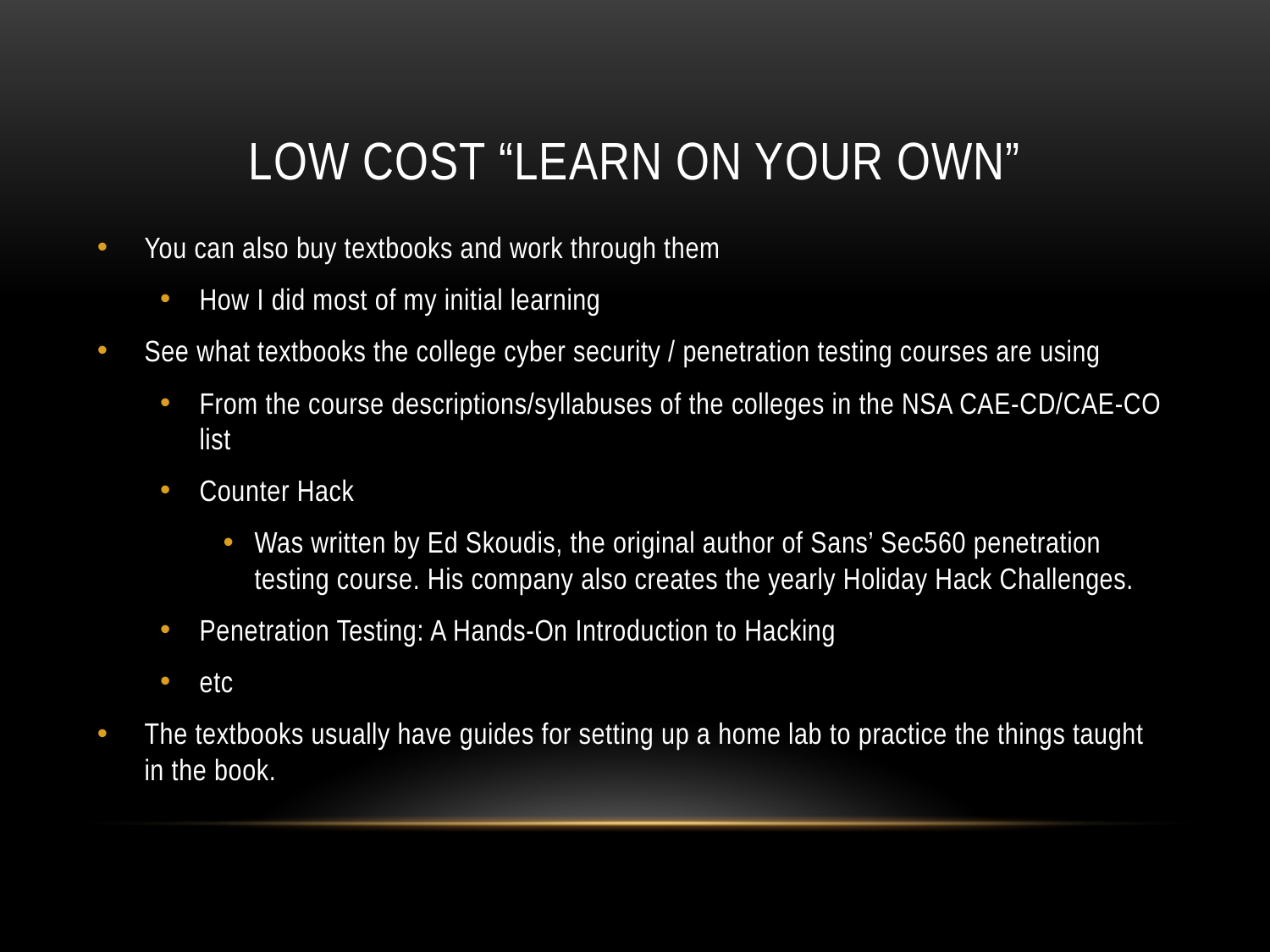

# Low Cost “Learn On Your Own”
You can also buy textbooks and work through them
How I did most of my initial learning
See what textbooks the college cyber security / penetration testing courses are using
From the course descriptions/syllabuses of the colleges in the NSA CAE-CD/CAE-CO list
Counter Hack
Was written by Ed Skoudis, the original author of Sans’ Sec560 penetration testing course. His company also creates the yearly Holiday Hack Challenges.
Penetration Testing: A Hands-On Introduction to Hacking
etc
The textbooks usually have guides for setting up a home lab to practice the things taught in the book.